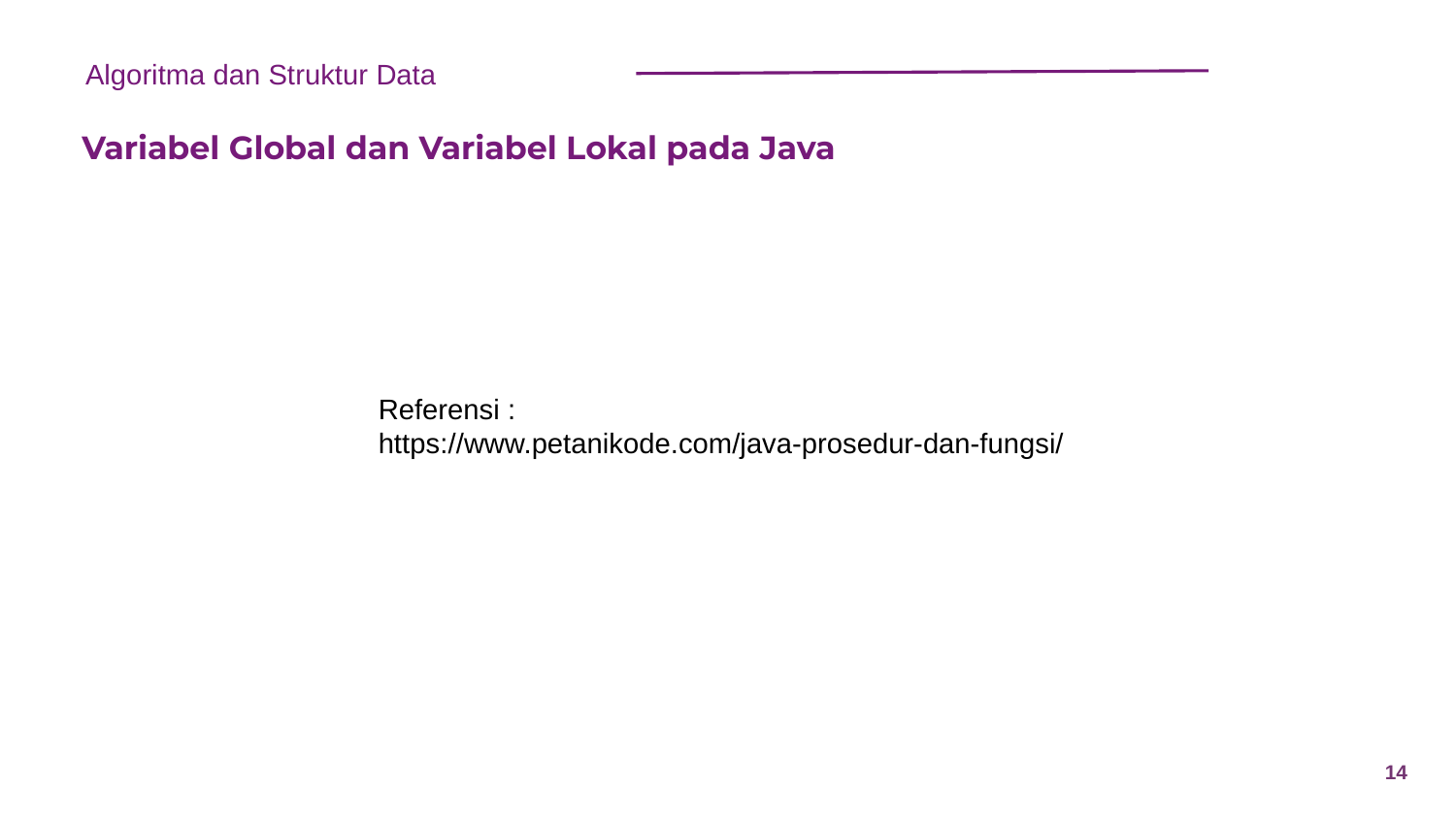

Algoritma dan Struktur Data
Variabel Global dan Variabel Lokal pada Java
Referensi :
https://www.petanikode.com/java-prosedur-dan-fungsi/
14